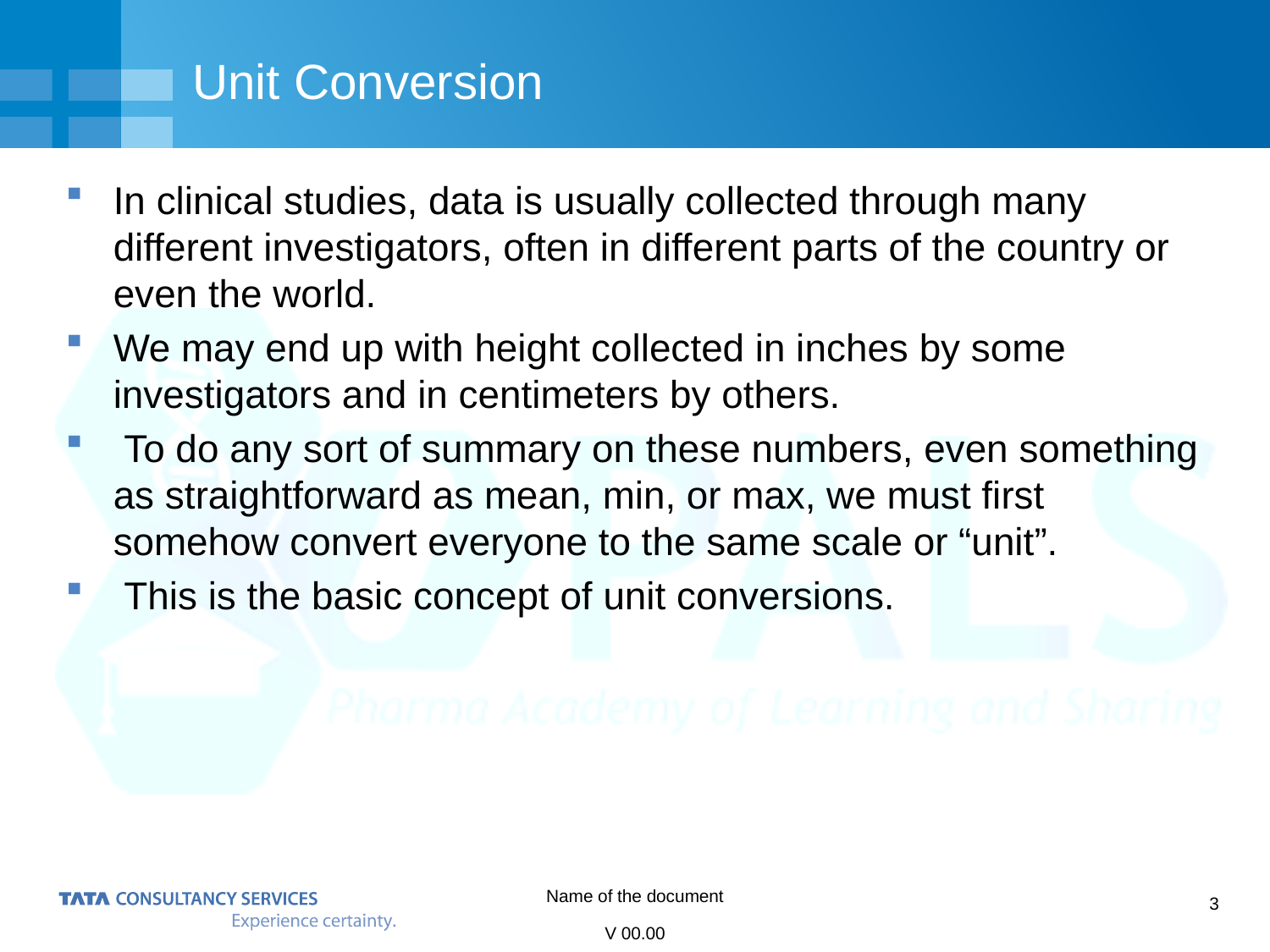

# Unit Conversion
In clinical studies, data is usually collected through many different investigators, often in different parts of the country or even the world.
We may end up with height collected in inches by some investigators and in centimeters by others.
 To do any sort of summary on these numbers, even something as straightforward as mean, min, or max, we must first somehow convert everyone to the same scale or “unit”.
 This is the basic concept of unit conversions.